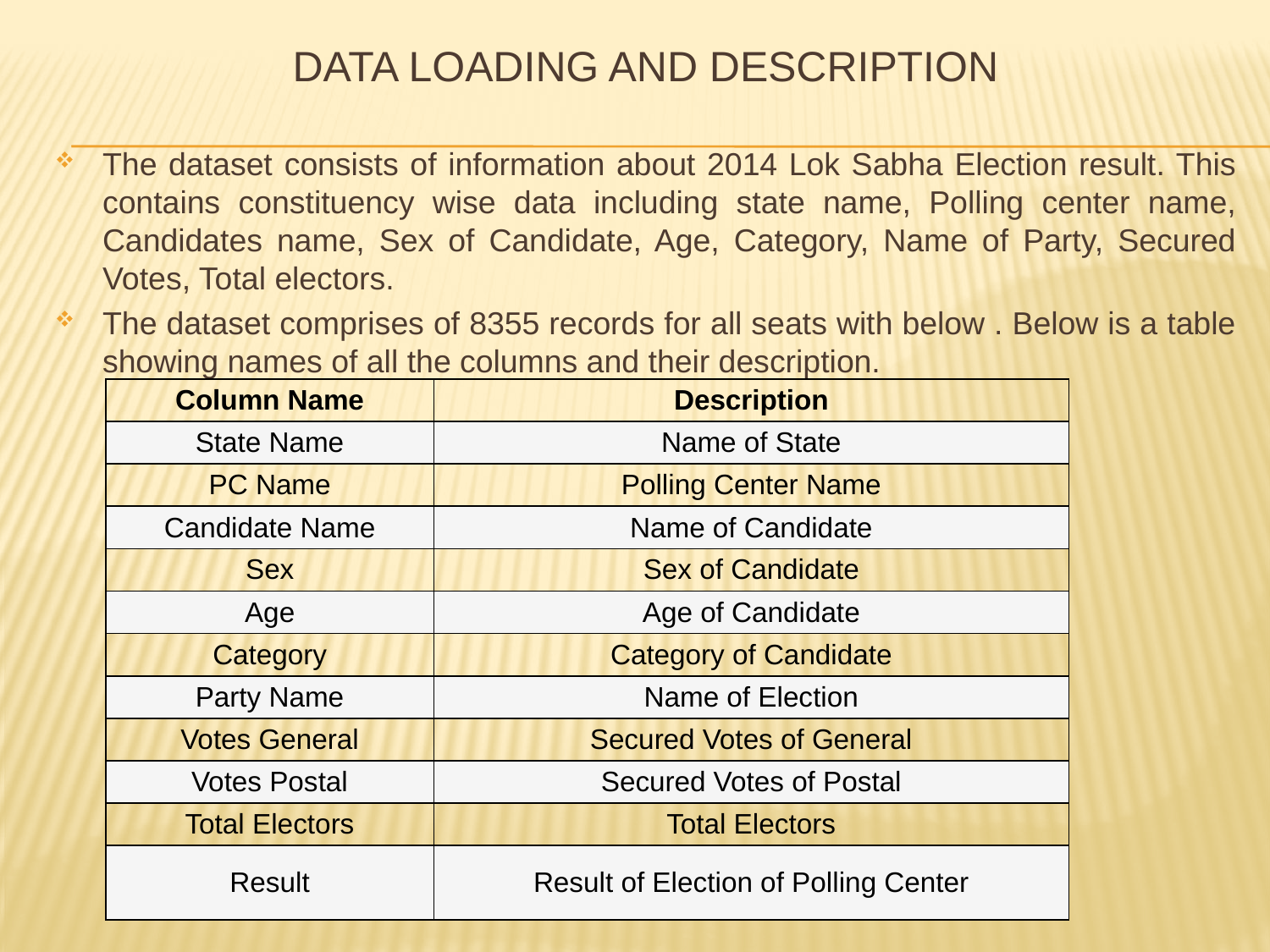

# Data Loading and Description
The dataset consists of information about 2014 Lok Sabha Election result. This contains constituency wise data including state name, Polling center name, Candidates name, Sex of Candidate, Age, Category, Name of Party, Secured Votes, Total electors.
The dataset comprises of 8355 records for all seats with below . Below is a table showing names of all the columns and their description.

| Column Name | Description |
| --- | --- |
| State Name | Name of State |
| PC Name | Polling Center Name |
| Candidate Name | Name of Candidate |
| Sex | Sex of Candidate |
| Age | Age of Candidate |
| Category | Category of Candidate |
| Party Name | Name of Election |
| Votes General | Secured Votes of General |
| Votes Postal | Secured Votes of Postal |
| Total Electors | Total Electors |
| Result | Result of Election of Polling Center |